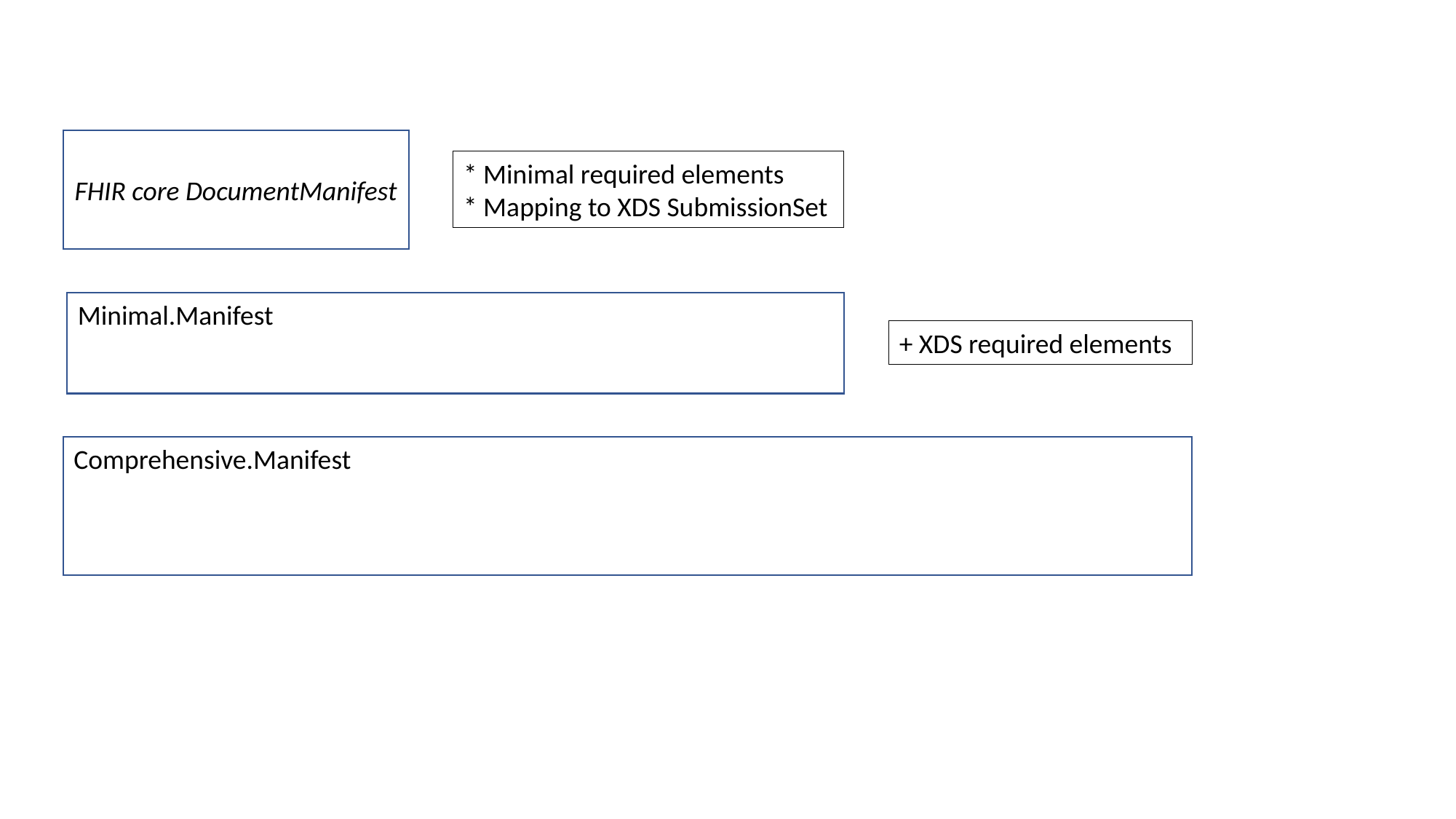

FHIR core DocumentManifest
* Minimal required elements
* Mapping to XDS SubmissionSet
Minimal.Manifest
+ XDS required elements
Comprehensive.Manifest